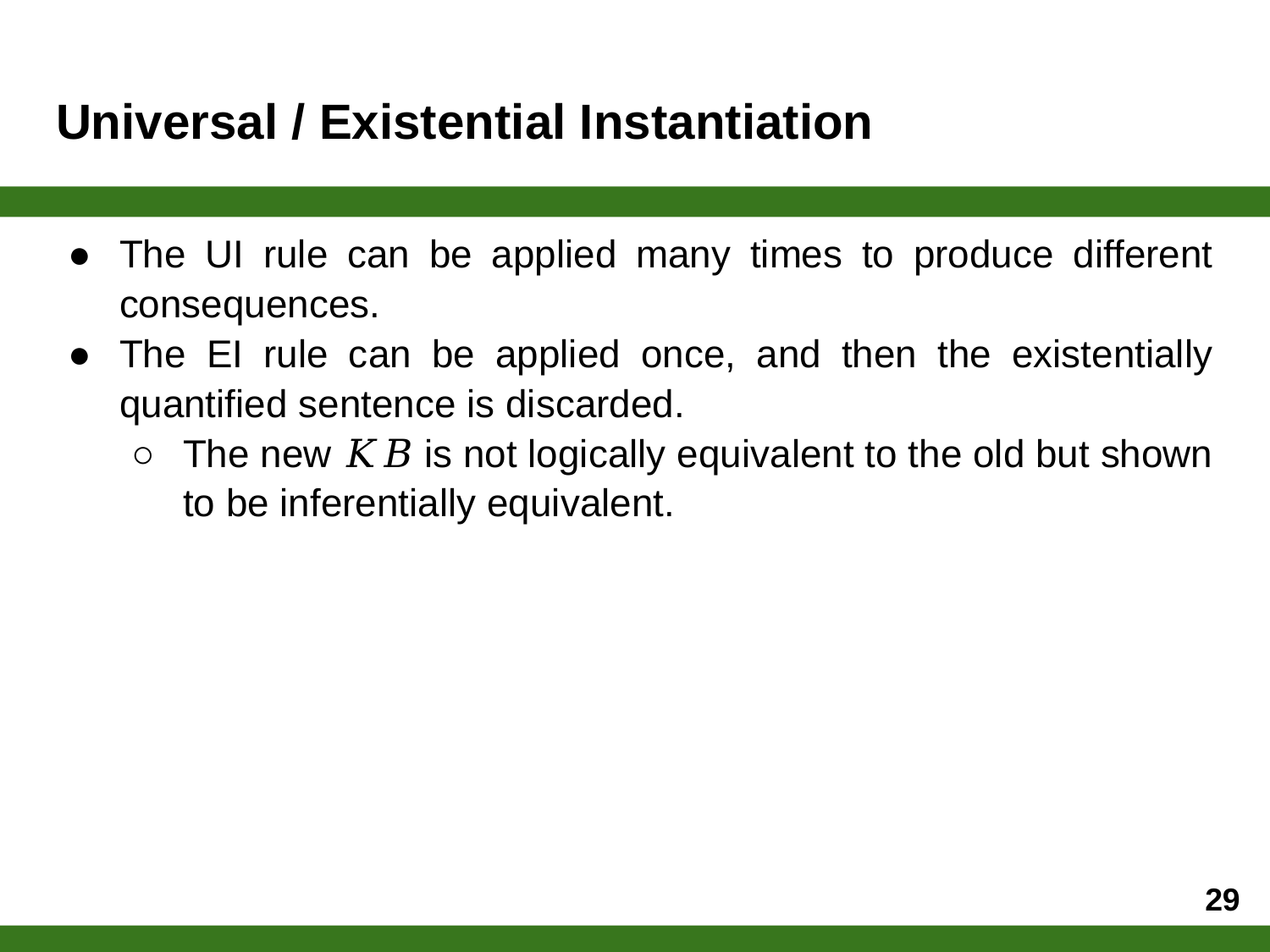

# Universal / Existential Instantiation
The UI rule can be applied many times to produce different consequences.
The EI rule can be applied once, and then the existentially quantified sentence is discarded.
The new 𝐾𝐵 is not logically equivalent to the old but shown to be inferentially equivalent.
29